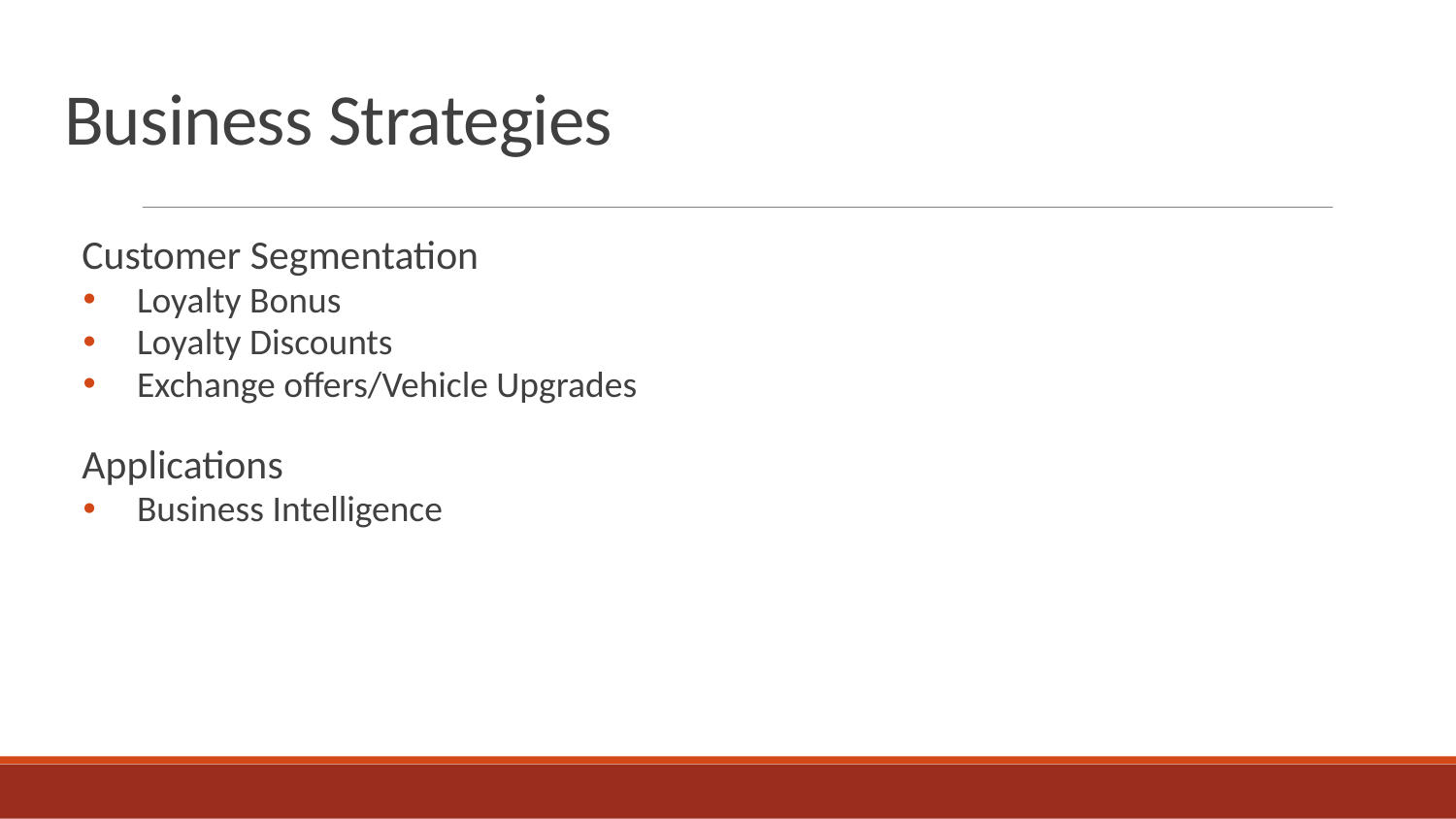

# Business Strategies
Customer Segmentation
Loyalty Bonus
Loyalty Discounts
Exchange offers/Vehicle Upgrades

Applications
Business Intelligence